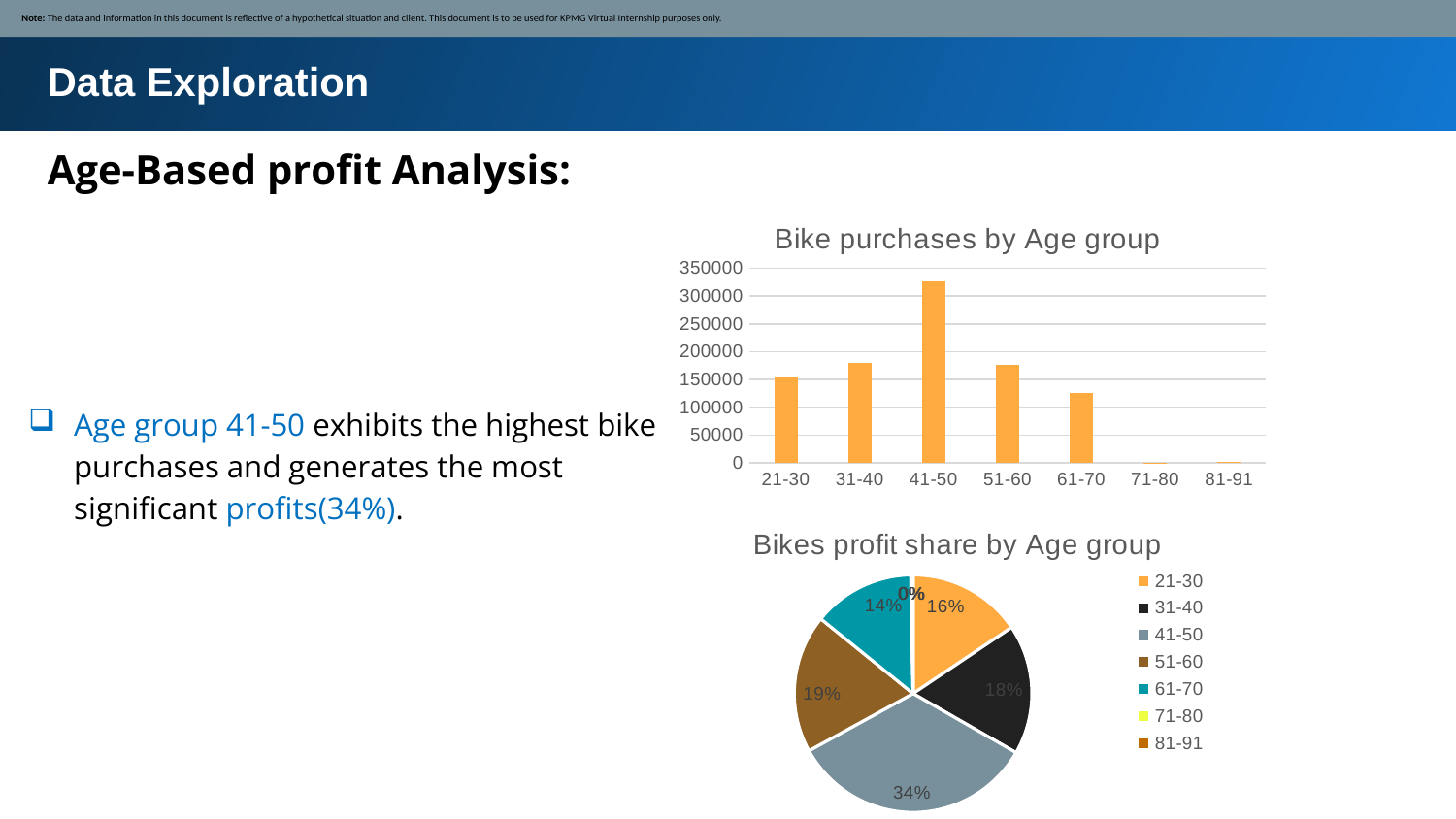

Note: The data and information in this document is reflective of a hypothetical situation and client. This document is to be used for KPMG Virtual Internship purposes only.
Data Exploration
Age-Based profit Analysis:

### Chart: Bike purchases by Age group

| Category | Total |
|---|---|
| 21-30 | 154236.0 |
| 31-40 | 179309.0 |
| 41-50 | 325873.0 |
| 51-60 | 176961.0 |
| 61-70 | 125065.0 |
| 71-80 | 574.0 |
| 81-91 | 1923.0 |
Age group 41-50 exhibits the highest bike purchases and generates the most significant profits(34%).

### Chart: Bikes profit share by Age group

| Category | Total |
|---|---|
| 21-30 | 1672306.0400000035 |
| 31-40 | 1899200.9600000065 |
| 41-50 | 3617451.7599999513 |
| 51-60 | 2021095.2000000107 |
| 61-70 | 1485207.4600000053 |
| 71-80 | 11358.160000000002 |
| 81-91 | 22196.749999999996 |